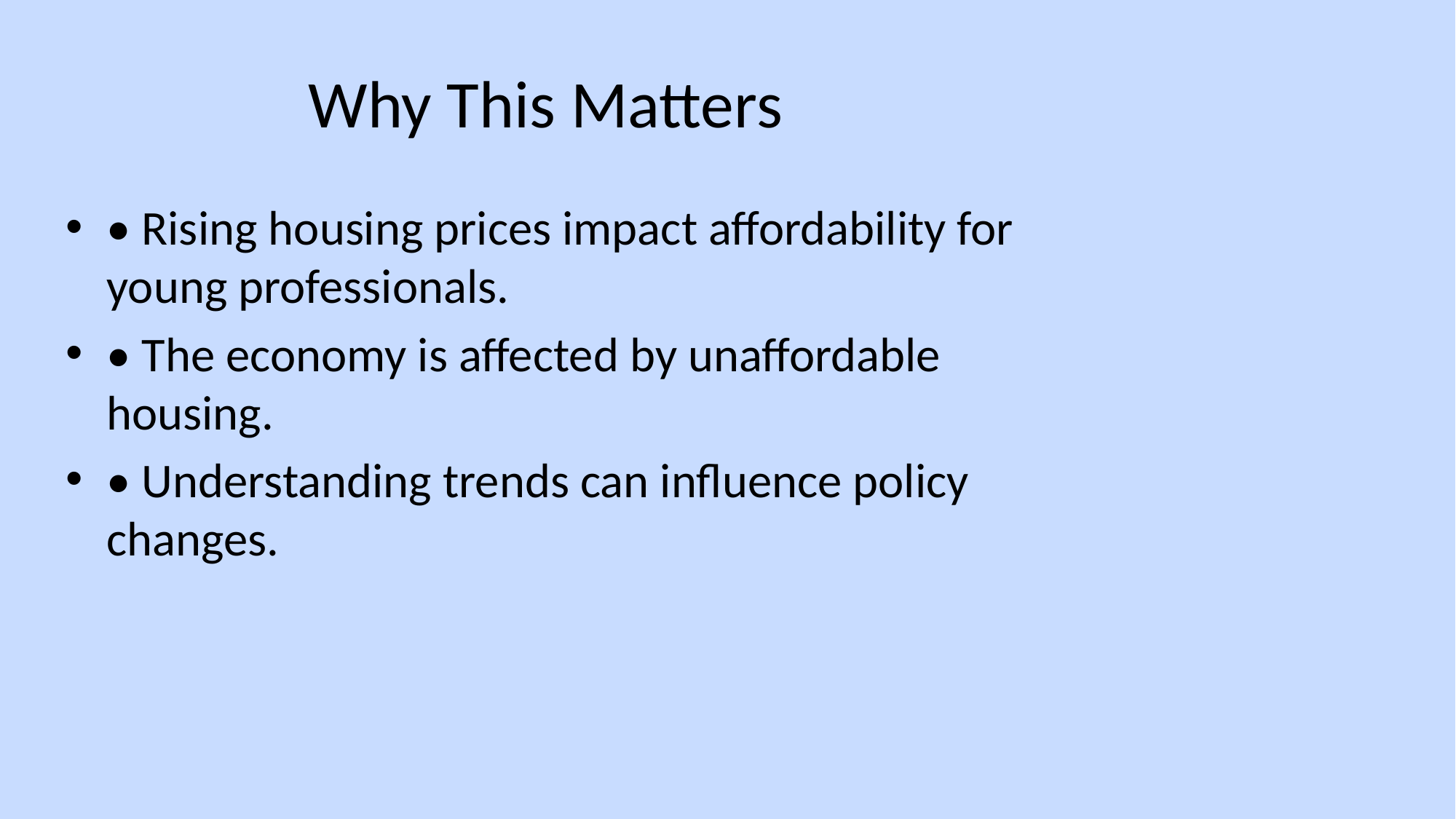

# Why This Matters
• Rising housing prices impact affordability for young professionals.
• The economy is affected by unaffordable housing.
• Understanding trends can influence policy changes.